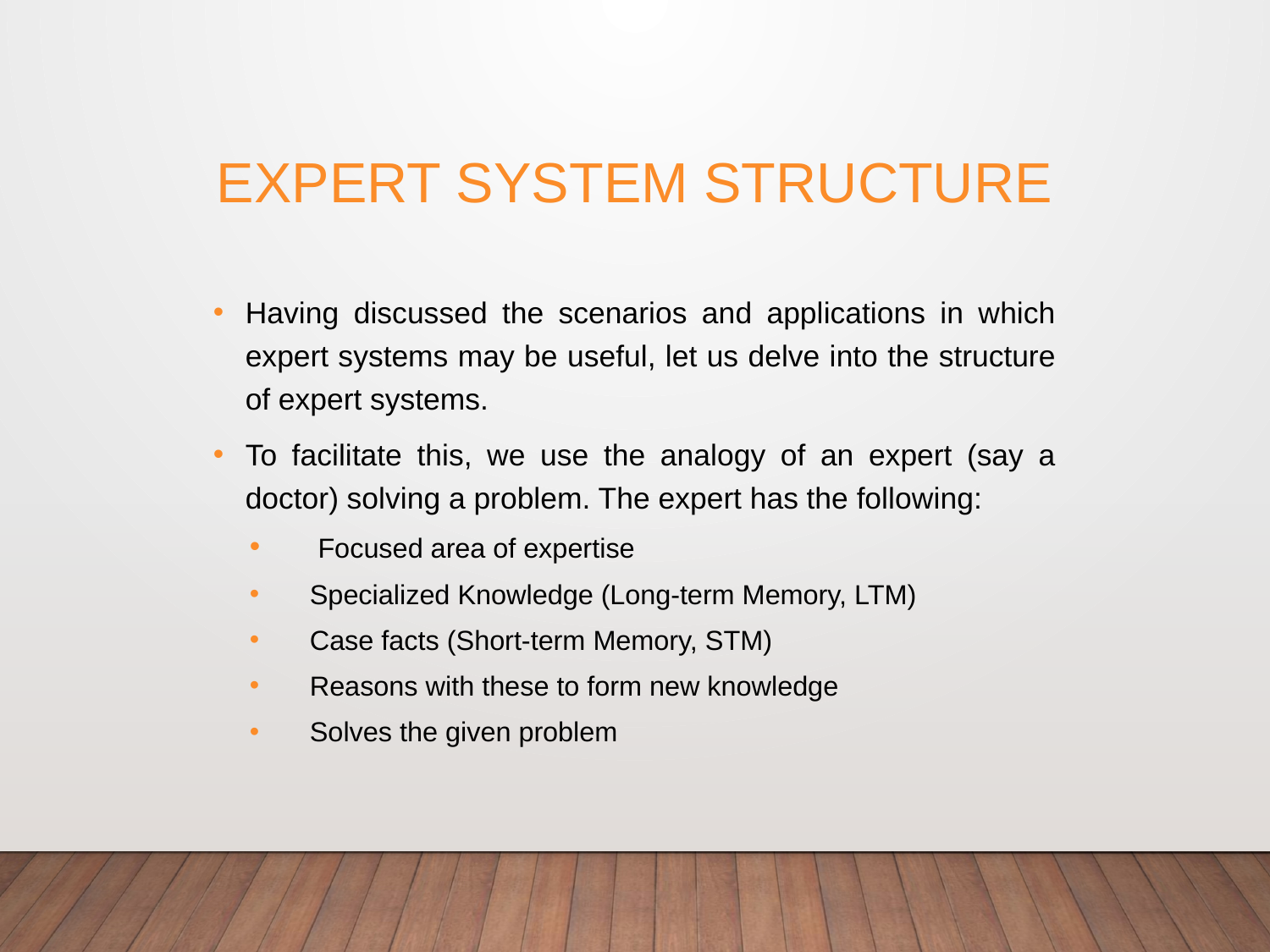

# Expert system structure
Having discussed the scenarios and applications in which expert systems may be useful, let us delve into the structure of expert systems.
To facilitate this, we use the analogy of an expert (say a doctor) solving a problem. The expert has the following:
 Focused area of expertise
Specialized Knowledge (Long-term Memory, LTM)
Case facts (Short-term Memory, STM)
Reasons with these to form new knowledge
Solves the given problem